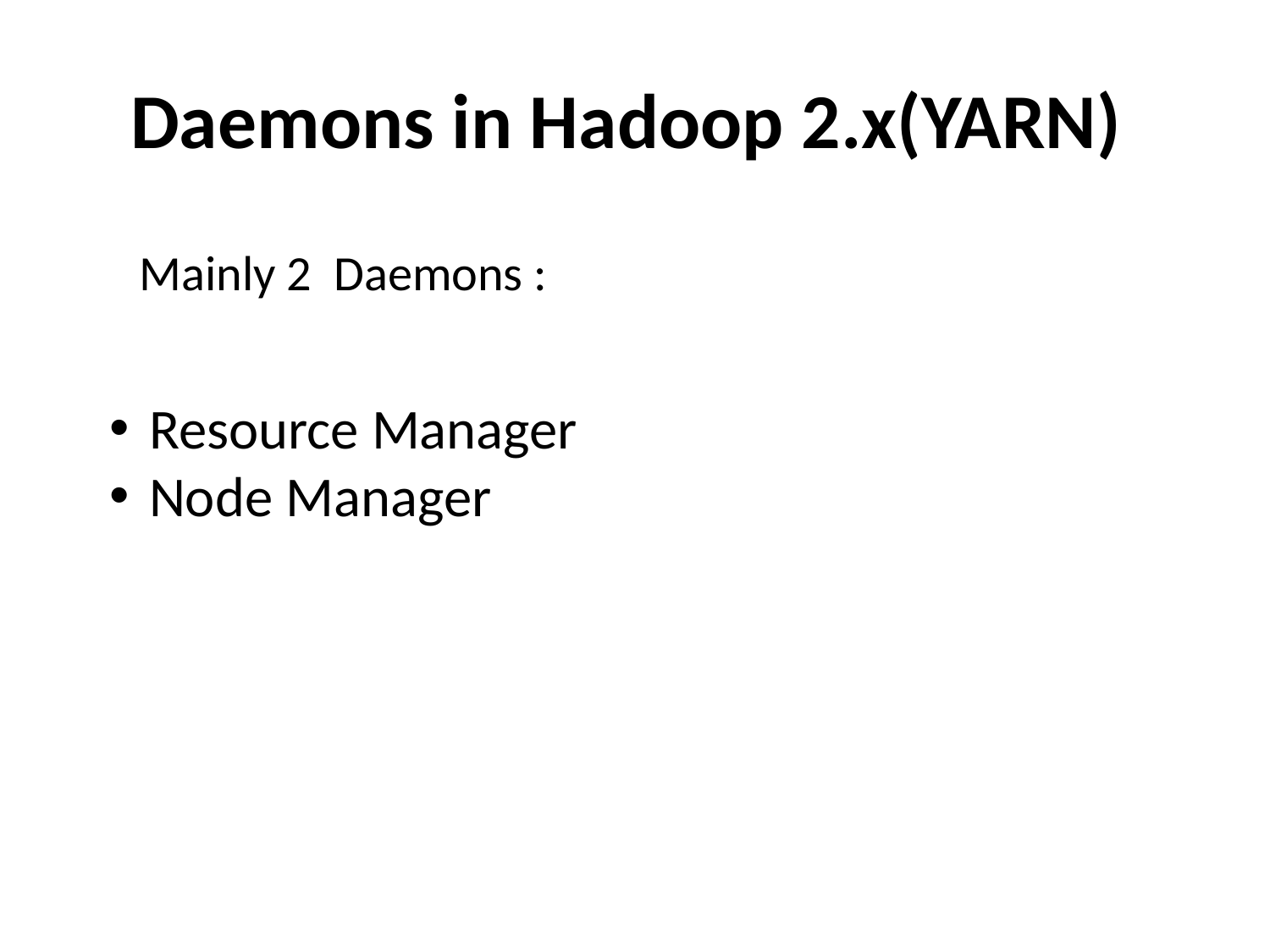

# Daemons in Hadoop 2.x(YARN)
Mainly 2  Daemons :
Resource Manager
Node Manager